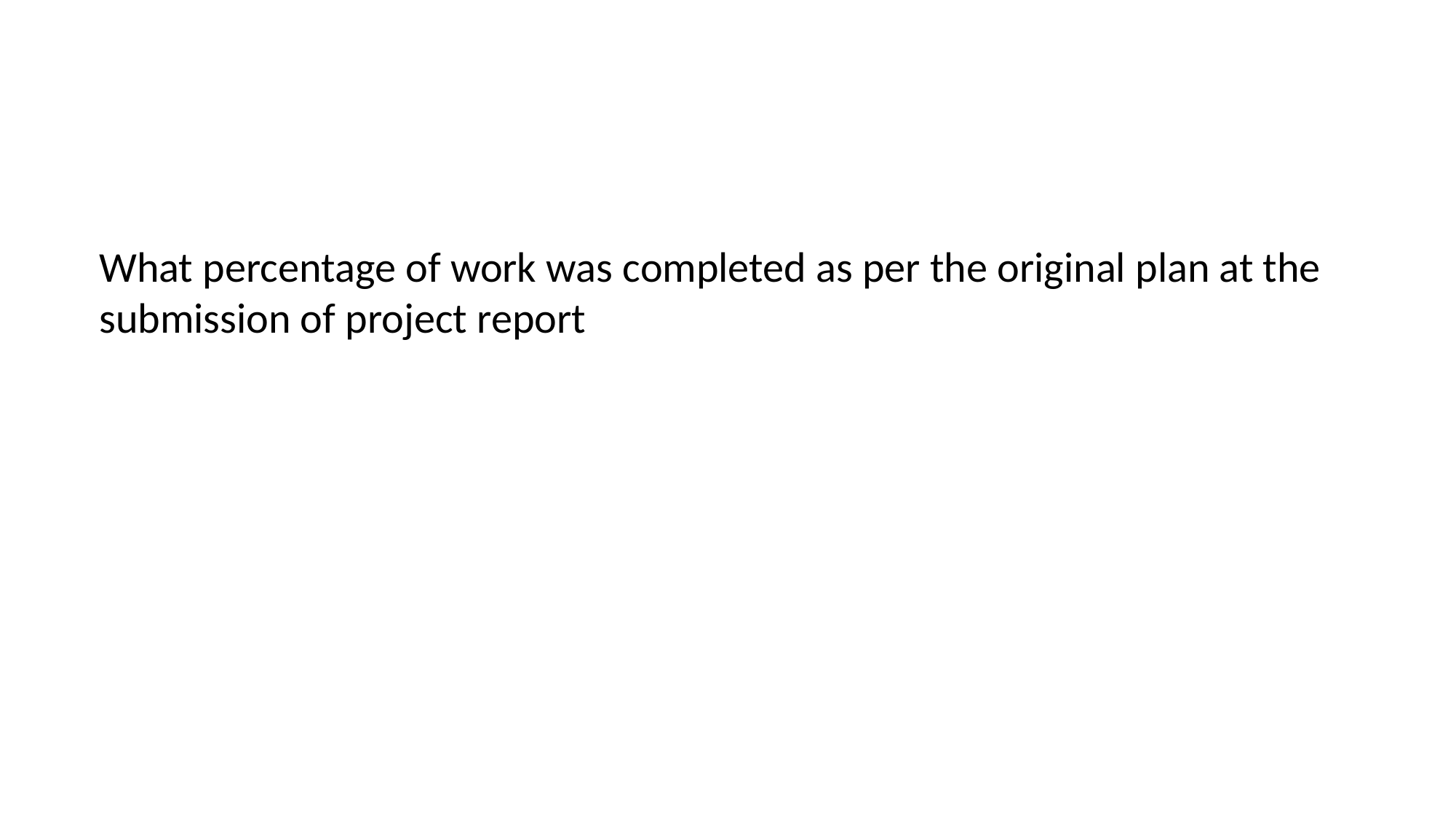

#
What percentage of work was completed as per the original plan at the submission of project report